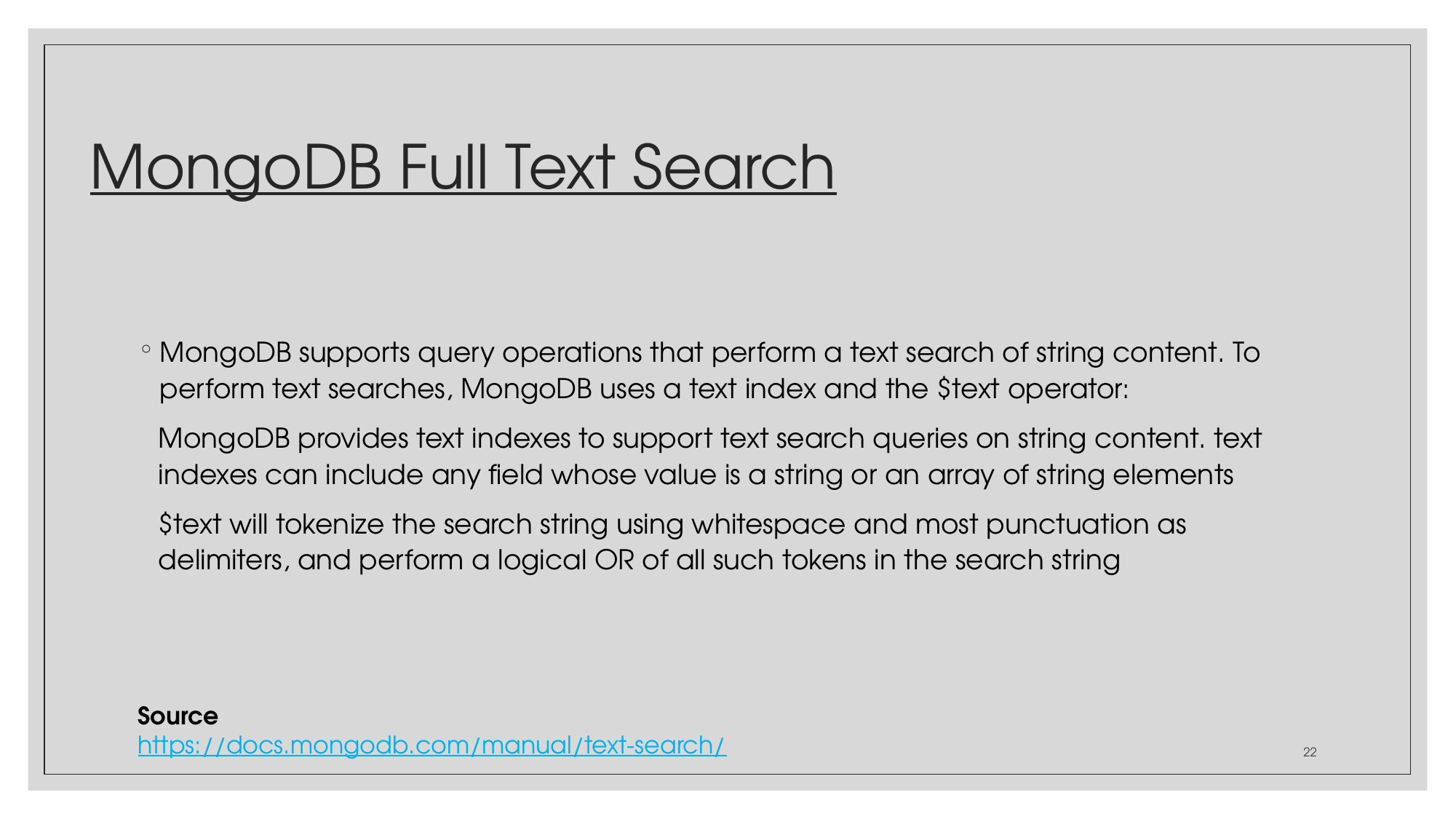

# MongoDB Full Text Search
MongoDB supports query operations that perform a text search of string content. To perform text searches, MongoDB uses a text index and the $text operator:
MongoDB provides text indexes to support text search queries on string content. text indexes can include any field whose value is a string or an array of string elements
$text will tokenize the search string using whitespace and most punctuation as delimiters, and perform a logical OR of all such tokens in the search string
Source
https://docs.mongodb.com/manual/text-search/
22